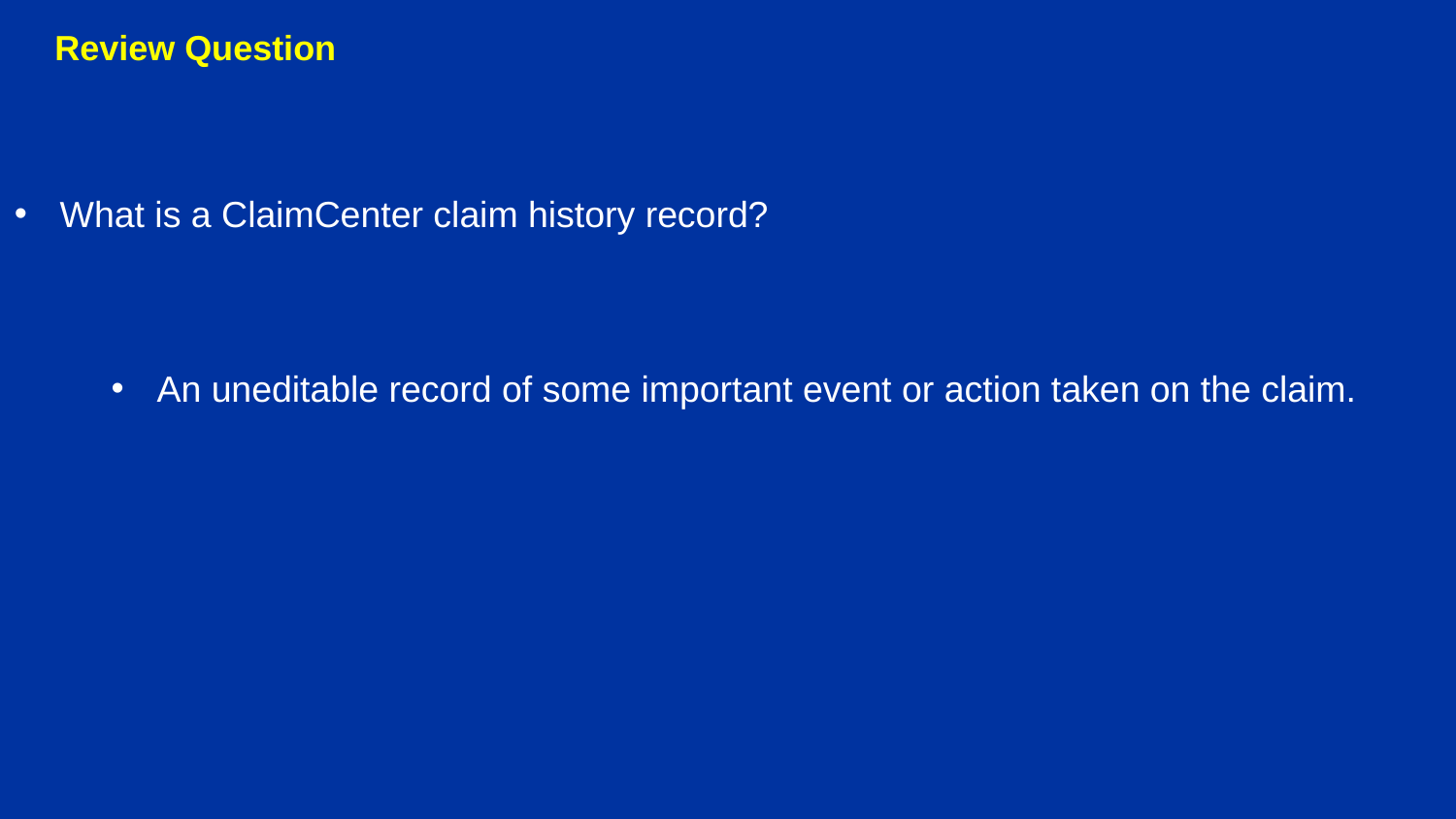

Review Question

What is a ClaimCenter claim history record?

An uneditable record of some important event or action taken on the claim.